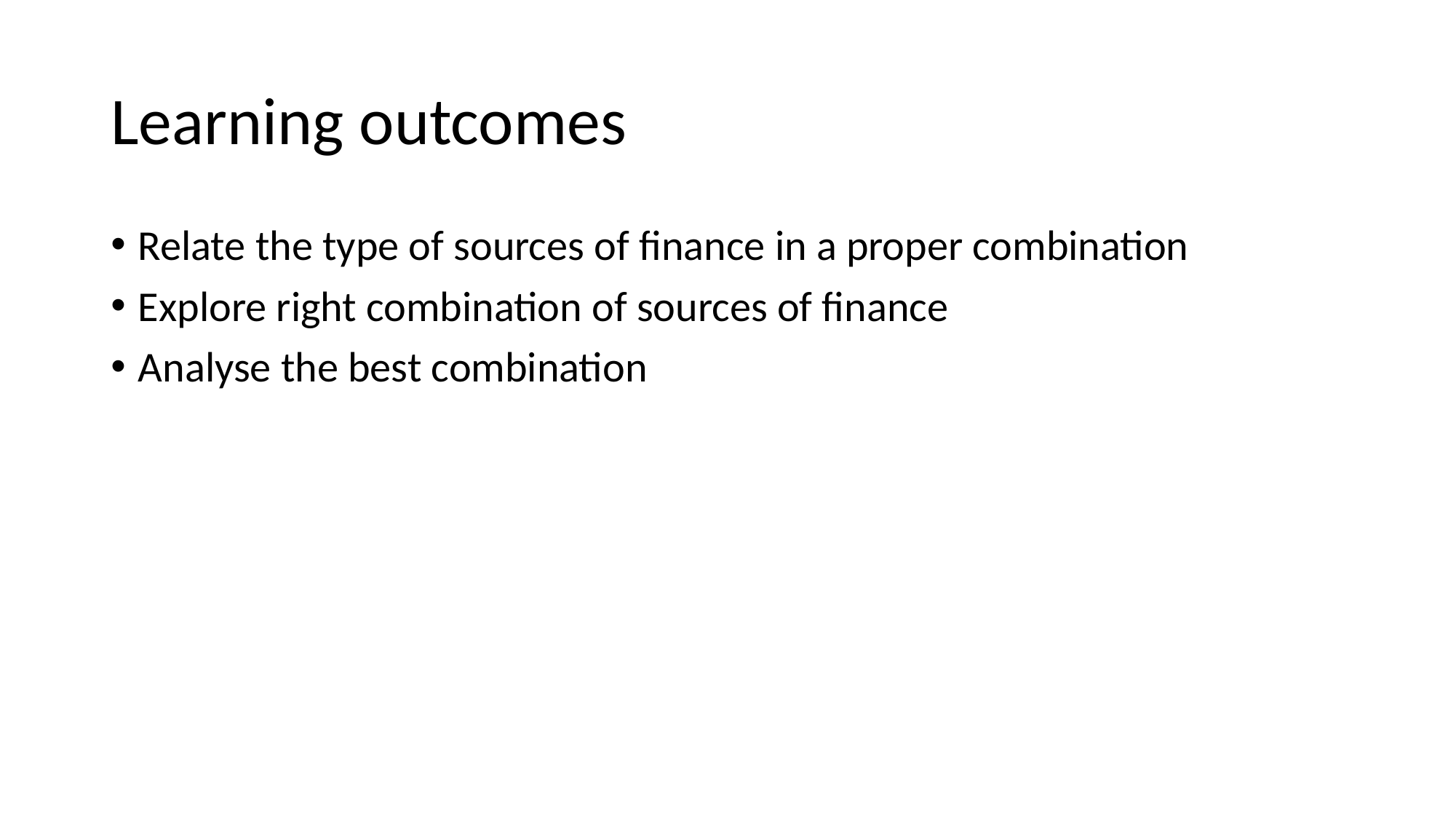

# Learning outcomes
Relate the type of sources of finance in a proper combination
Explore right combination of sources of finance
Analyse the best combination